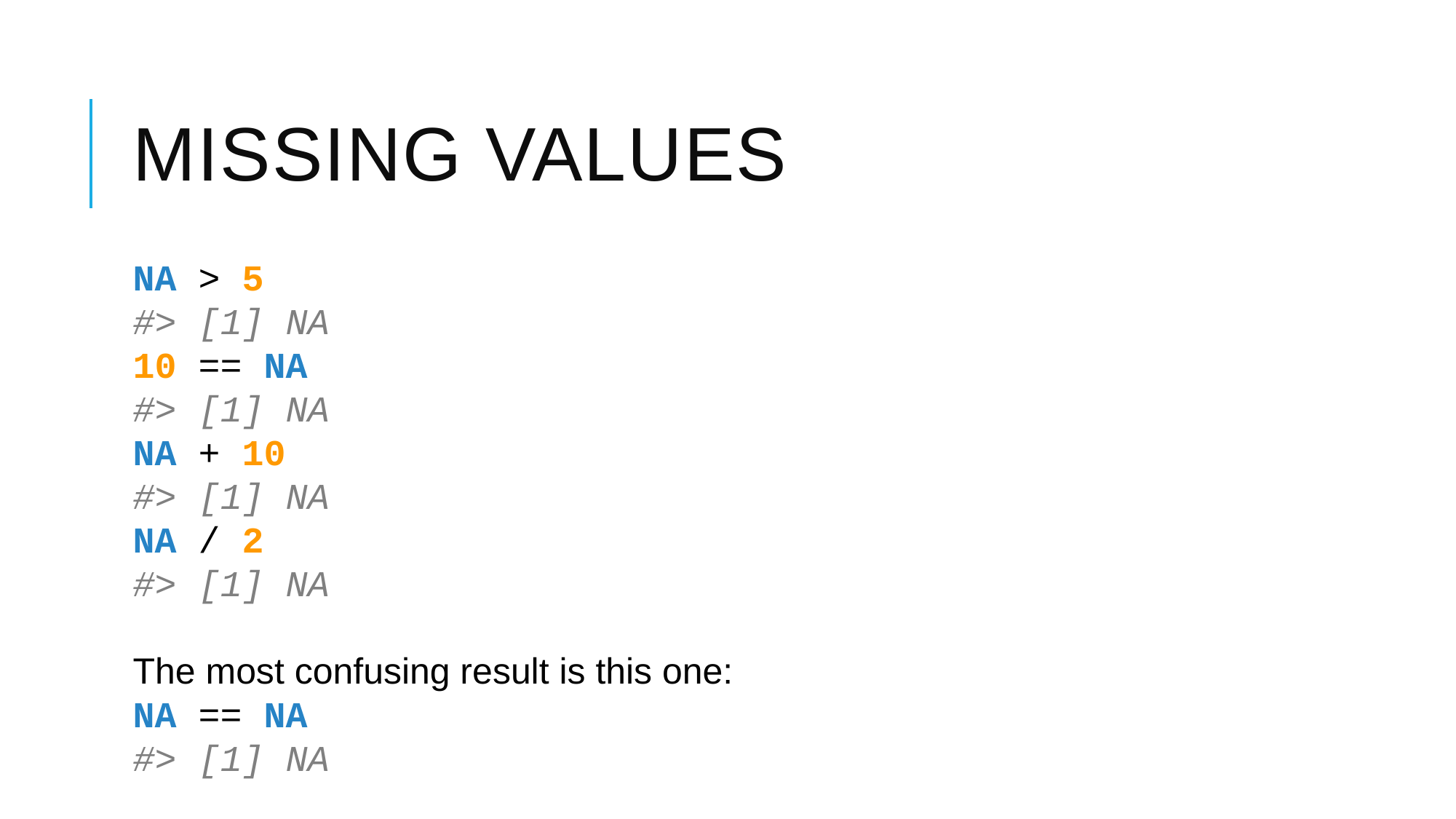

# Missing Values
NA > 5
#> [1] NA
10 == NA
#> [1] NA
NA + 10
#> [1] NA
NA / 2
#> [1] NA

The most confusing result is this one:
NA == NA
#> [1] NA